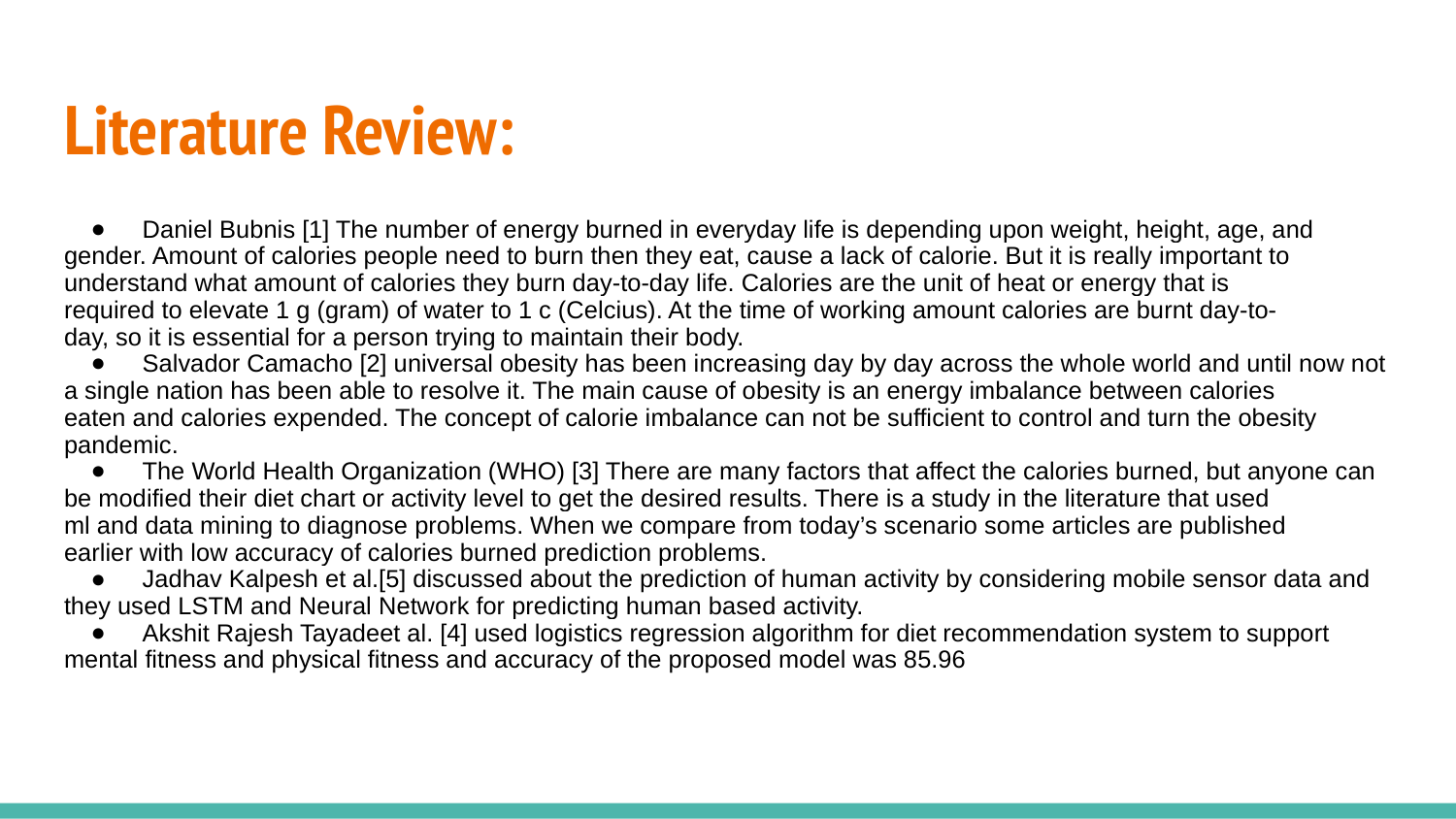

# Literature Review:
Daniel Bubnis [1] The number of energy burned in everyday life is depending upon weight, height, age, and
gender. Amount of calories people need to burn then they eat, cause a lack of calorie. But it is really important to
understand what amount of calories they burn day-to-day life. Calories are the unit of heat or energy that is
required to elevate 1 g (gram) of water to 1 c (Celcius). At the time of working amount calories are burnt day-to-
day, so it is essential for a person trying to maintain their body.
Salvador Camacho [2] universal obesity has been increasing day by day across the whole world and until now not
a single nation has been able to resolve it. The main cause of obesity is an energy imbalance between calories
eaten and calories expended. The concept of calorie imbalance can not be sufficient to control and turn the obesity
pandemic.
The World Health Organization (WHO) [3] There are many factors that affect the calories burned, but anyone can
be modified their diet chart or activity level to get the desired results. There is a study in the literature that used
ml and data mining to diagnose problems. When we compare from today’s scenario some articles are published
earlier with low accuracy of calories burned prediction problems.
Jadhav Kalpesh et al.[5] discussed about the prediction of human activity by considering mobile sensor data and
they used LSTM and Neural Network for predicting human based activity.
Akshit Rajesh Tayadeet al. [4] used logistics regression algorithm for diet recommendation system to support
mental fitness and physical fitness and accuracy of the proposed model was 85.96